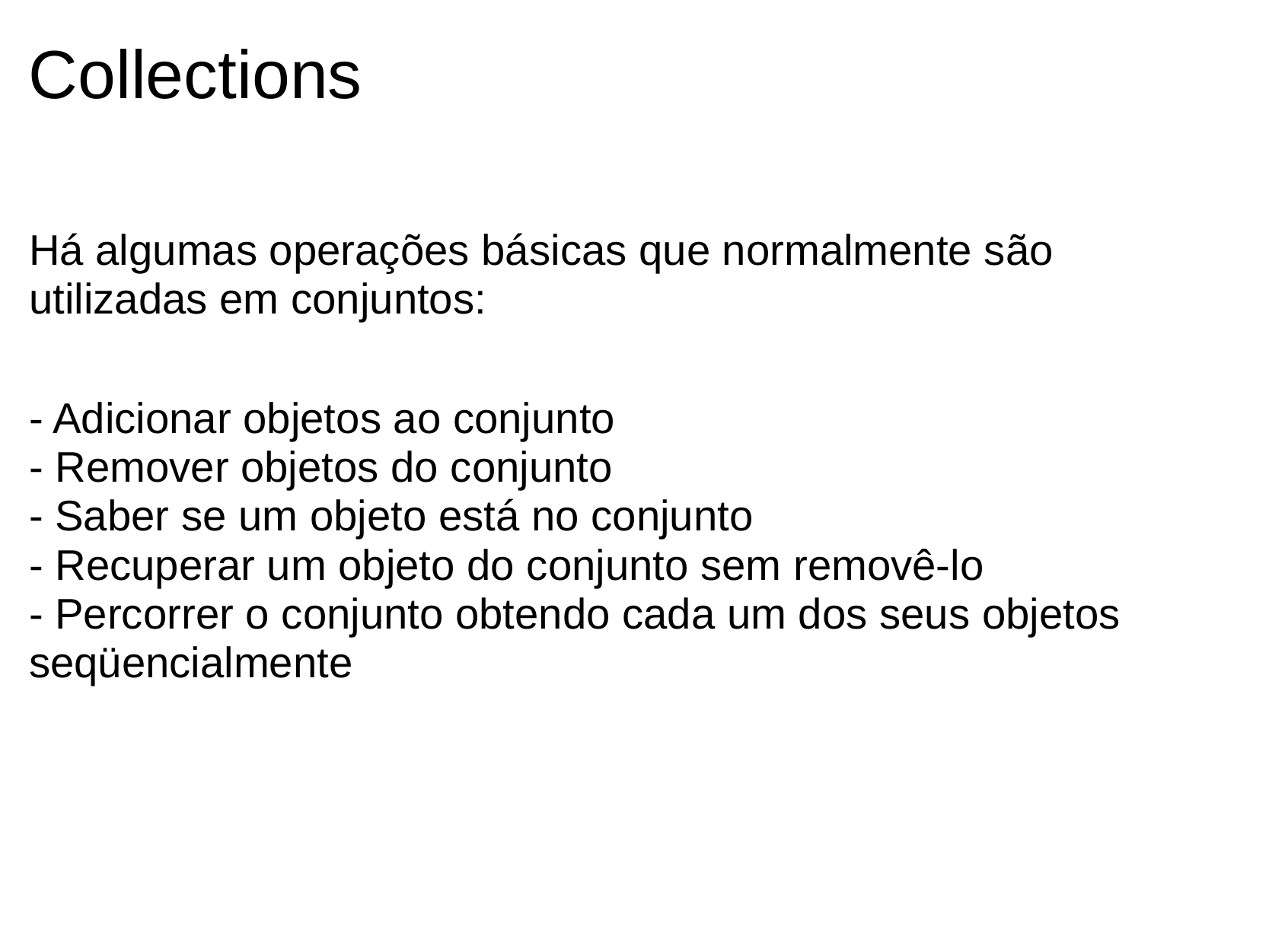

# Collections
Há algumas operações básicas que normalmente são utilizadas em conjuntos:

- Adicionar objetos ao conjunto
- Remover objetos do conjunto
- Saber se um objeto está no conjunto
- Recuperar um objeto do conjunto sem removê-lo
- Percorrer o conjunto obtendo cada um dos seus objetos seqüencialmente